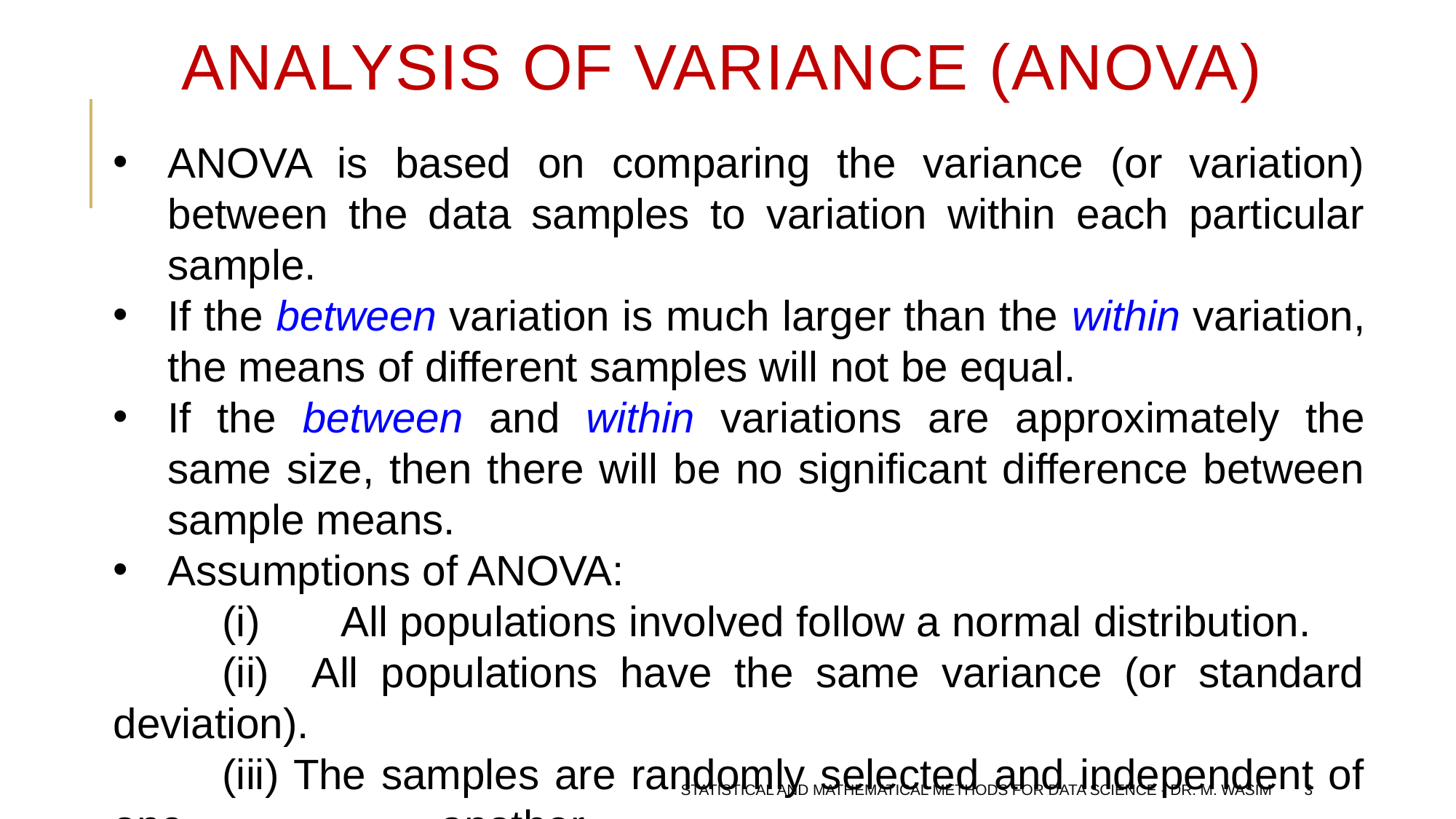

ANALYSIS OF VARIANCE (ANOVA)
ANOVA is based on comparing the variance (or variation) between the data samples to variation within each particular sample.
If the between variation is much larger than the within variation, the means of different samples will not be equal.
If the between and within variations are approximately the same size, then there will be no significant difference between sample means.
Assumptions of ANOVA:
	(i)	 All populations involved follow a normal distribution.
	(ii)  All populations have the same variance (or standard deviation).
	(iii) The samples are randomly selected and independent of one 			another.
 Statistical and mathematical methods for data science - DR. M. Wasim
3